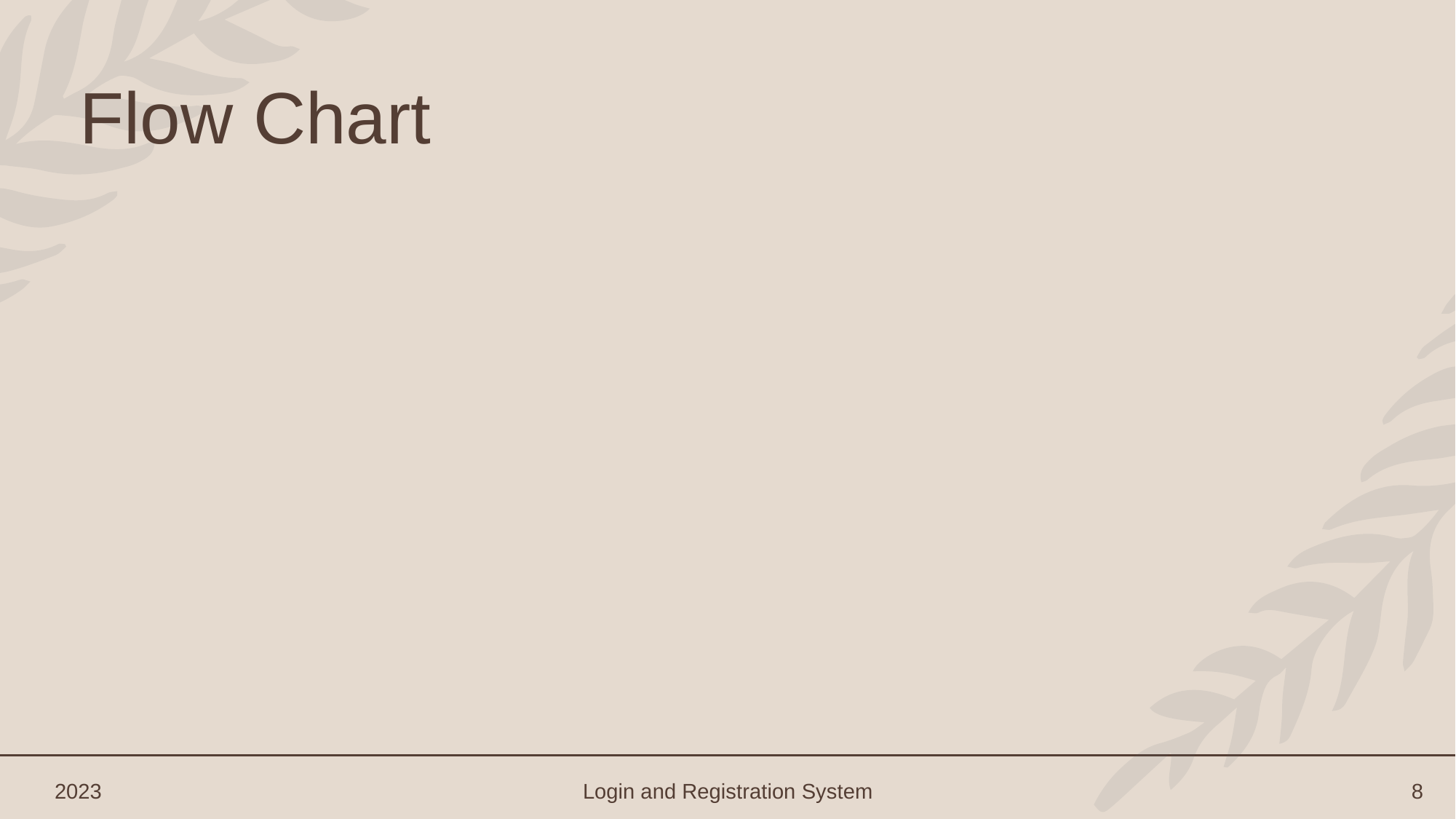

# Flow Chart
2023
Login and Registration System
8